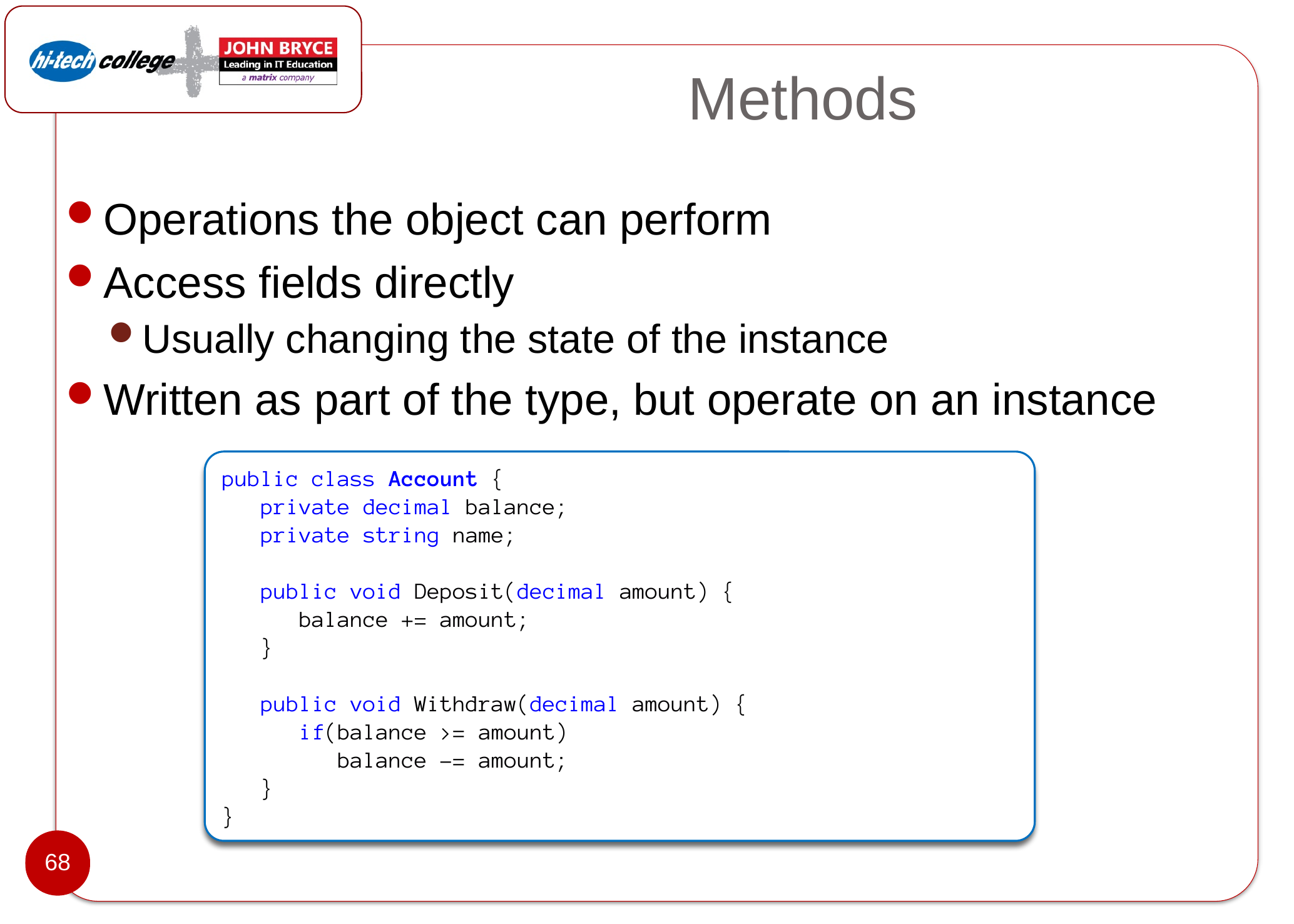

# Methods
Operations the object can perform
Access fields directly
Usually changing the state of the instance
Written as part of the type, but operate on an instance
public class Account {
   private decimal balance;
   private string name;

   public void Deposit(decimal amount) {
      balance += amount;
   }

   public void Withdraw(decimal amount) {
      if(balance >= amount)
         balance -= amount;
   }
}
68